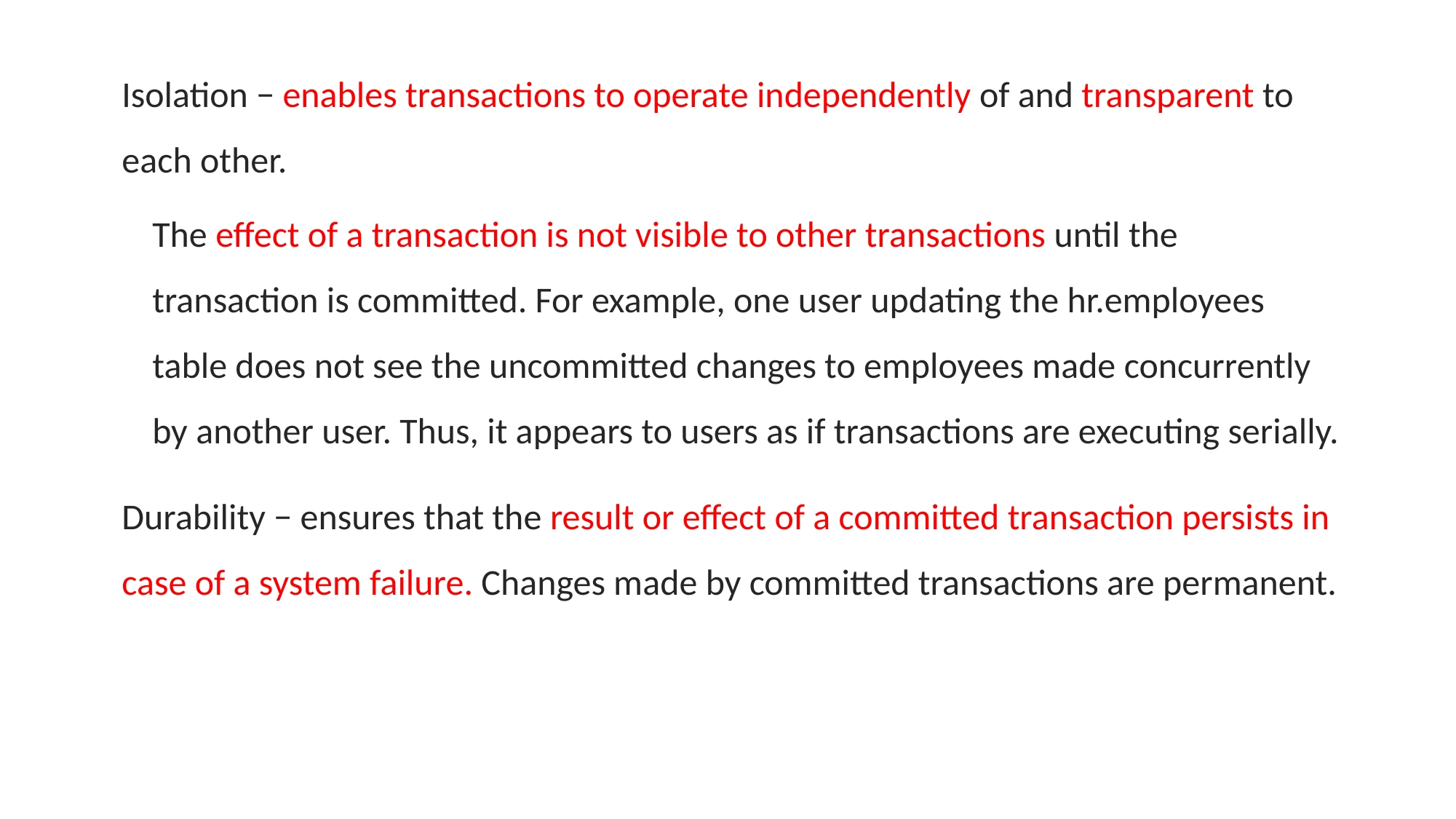

Isolation − enables transactions to operate independently of and transparent to each other.
The effect of a transaction is not visible to other transactions until the transaction is committed. For example, one user updating the hr.employees table does not see the uncommitted changes to employees made concurrently by another user. Thus, it appears to users as if transactions are executing serially.
Durability − ensures that the result or effect of a committed transaction persists in case of a system failure. Changes made by committed transactions are permanent.
#